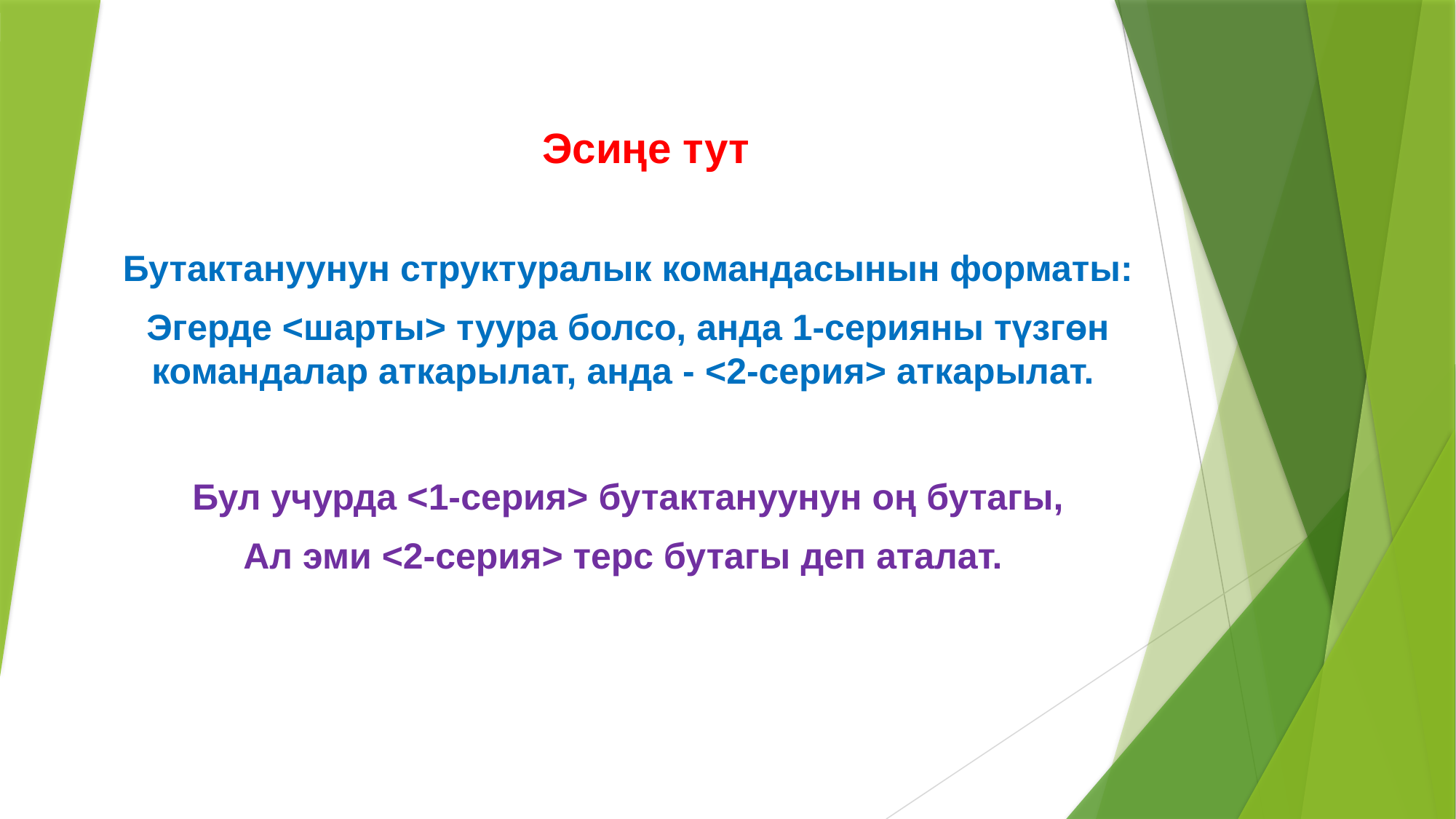

# Эсиңе тут
Бутактануунун структуралык командасынын форматы:
Эгерде <шарты> туура болсо, анда 1-серияны түзгөн командалар аткарылат, анда - <2-серия> аткарылат.
Бул учурда <1-серия> бутактануунун оң бутагы,
Ал эми <2-серия> терс бутагы деп аталат.